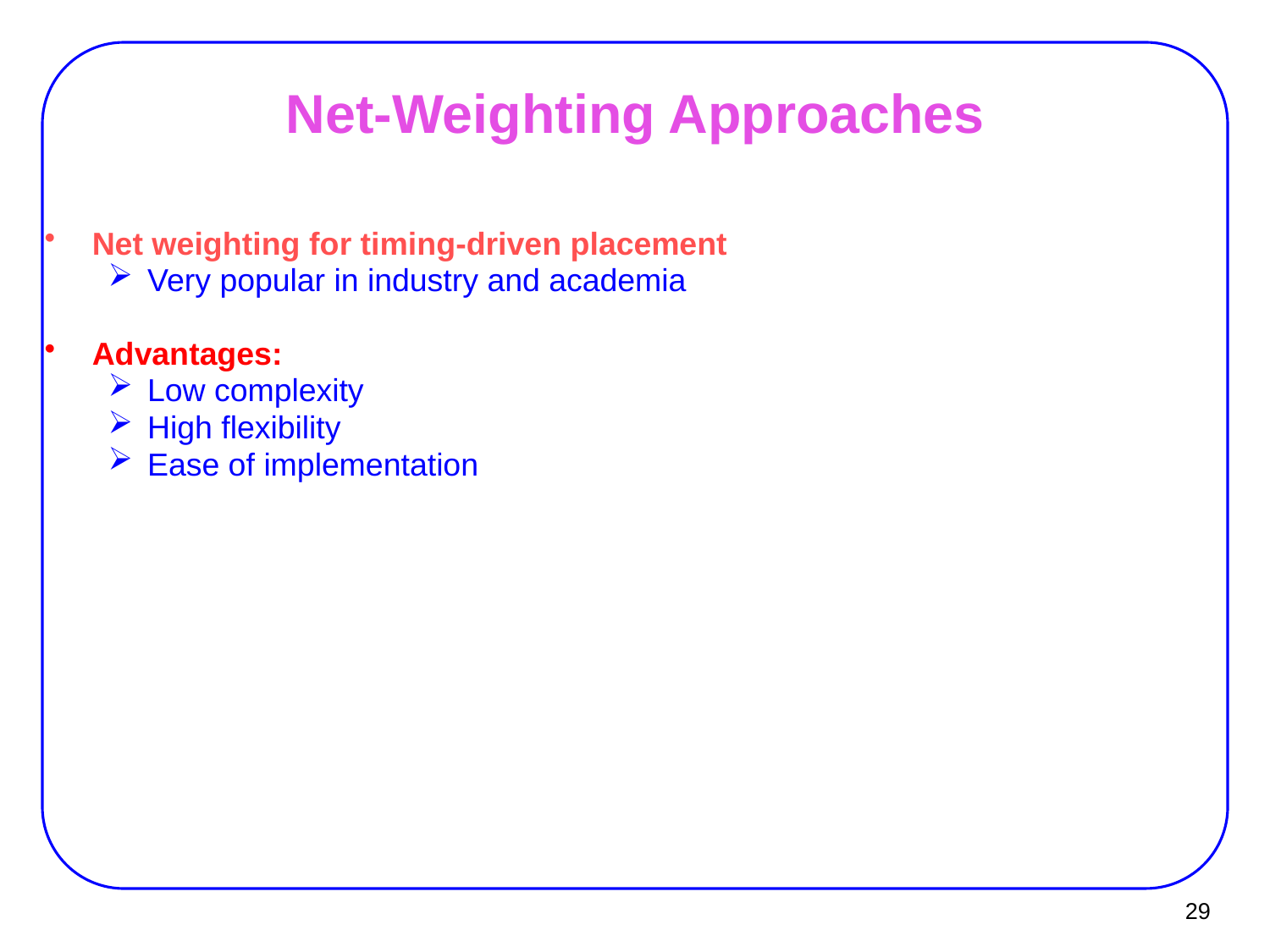

# Net-Weighting Approaches

Net weighting for timing-driven placement
Very popular in industry and academia

Advantages:
Low complexity
High flexibility
Ease of implementation

29